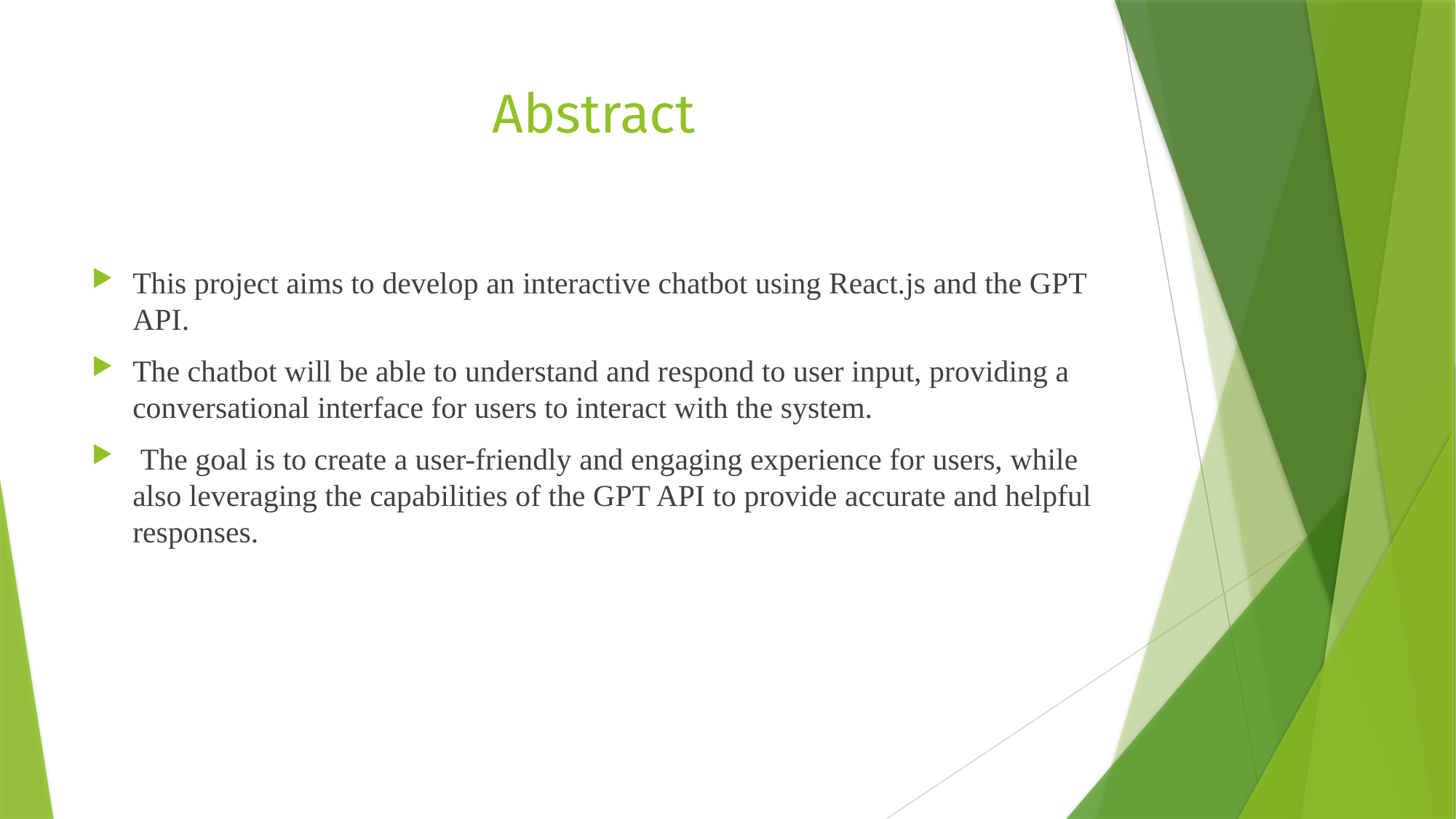

# Abstract
This project aims to develop an interactive chatbot using React.js and the GPT API.
The chatbot will be able to understand and respond to user input, providing a conversational interface for users to interact with the system.
 The goal is to create a user-friendly and engaging experience for users, while also leveraging the capabilities of the GPT API to provide accurate and helpful responses.